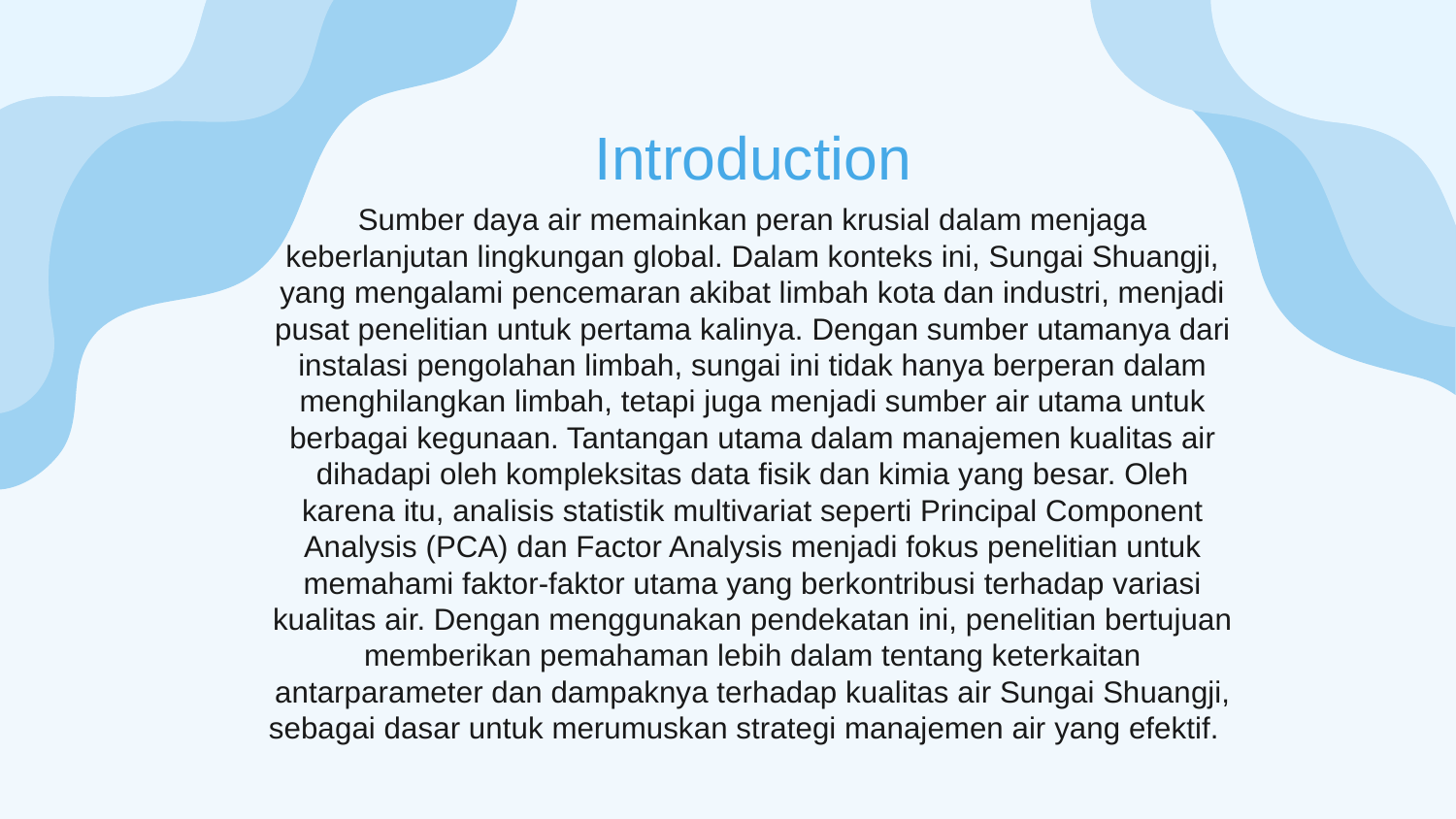

Introduction
Sumber daya air memainkan peran krusial dalam menjaga keberlanjutan lingkungan global. Dalam konteks ini, Sungai Shuangji, yang mengalami pencemaran akibat limbah kota dan industri, menjadi pusat penelitian untuk pertama kalinya. Dengan sumber utamanya dari instalasi pengolahan limbah, sungai ini tidak hanya berperan dalam menghilangkan limbah, tetapi juga menjadi sumber air utama untuk berbagai kegunaan. Tantangan utama dalam manajemen kualitas air dihadapi oleh kompleksitas data fisik dan kimia yang besar. Oleh karena itu, analisis statistik multivariat seperti Principal Component Analysis (PCA) dan Factor Analysis menjadi fokus penelitian untuk memahami faktor-faktor utama yang berkontribusi terhadap variasi kualitas air. Dengan menggunakan pendekatan ini, penelitian bertujuan memberikan pemahaman lebih dalam tentang keterkaitan antarparameter dan dampaknya terhadap kualitas air Sungai Shuangji, sebagai dasar untuk merumuskan strategi manajemen air yang efektif.